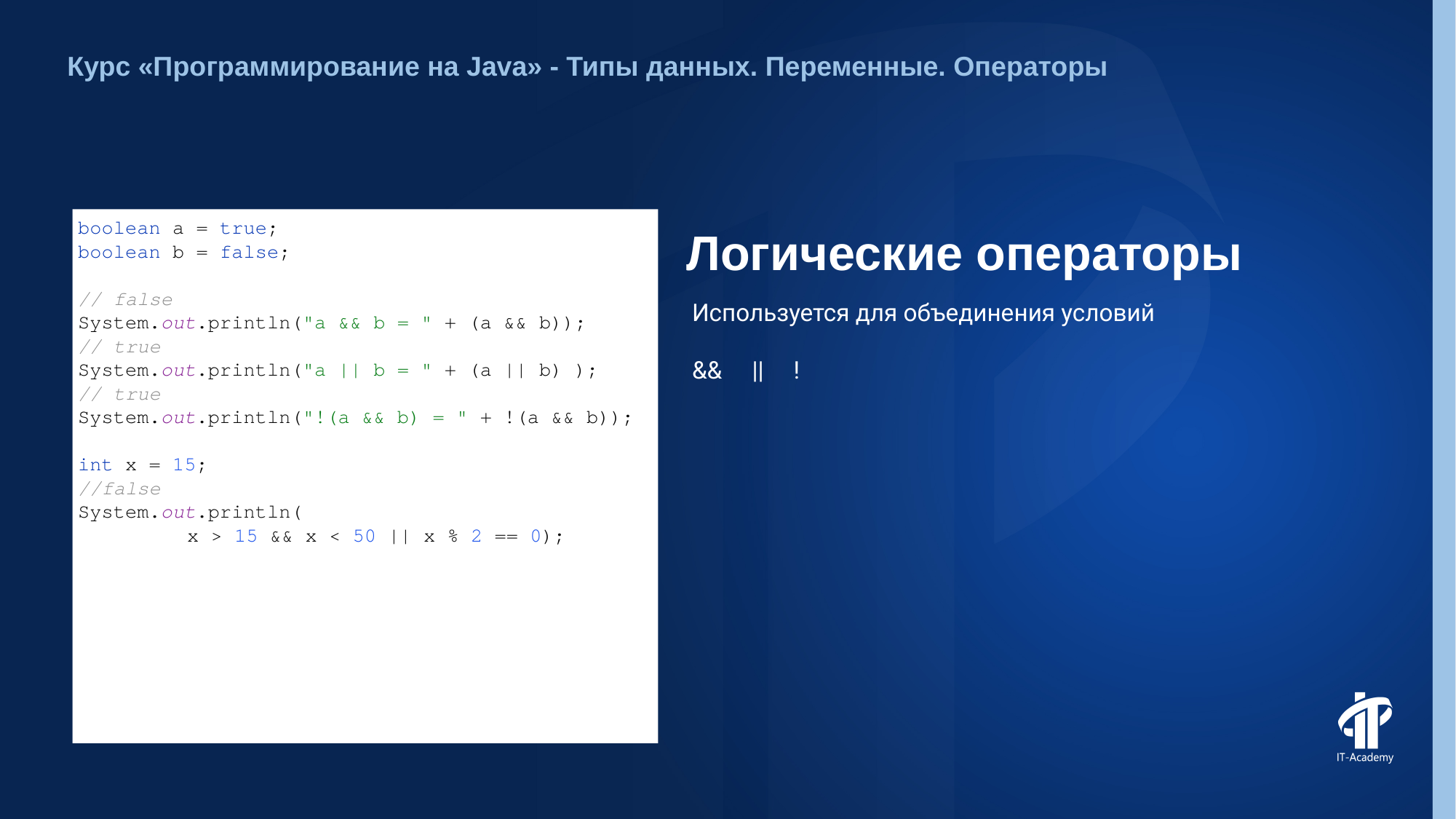

Курс «Программирование на Java» - Типы данных. Переменные. Операторы
boolean a = true;
boolean b = false;

// false
System.out.println("a && b = " + (a && b));
// true
System.out.println("a || b = " + (a || b) );
// true
System.out.println("!(a && b) = " + !(a && b));

int x = 15;
//false
System.out.println(
x > 15 && x < 50 || x % 2 == 0);

# Логические операторы
Используется для объединения условий

&&     ||     !